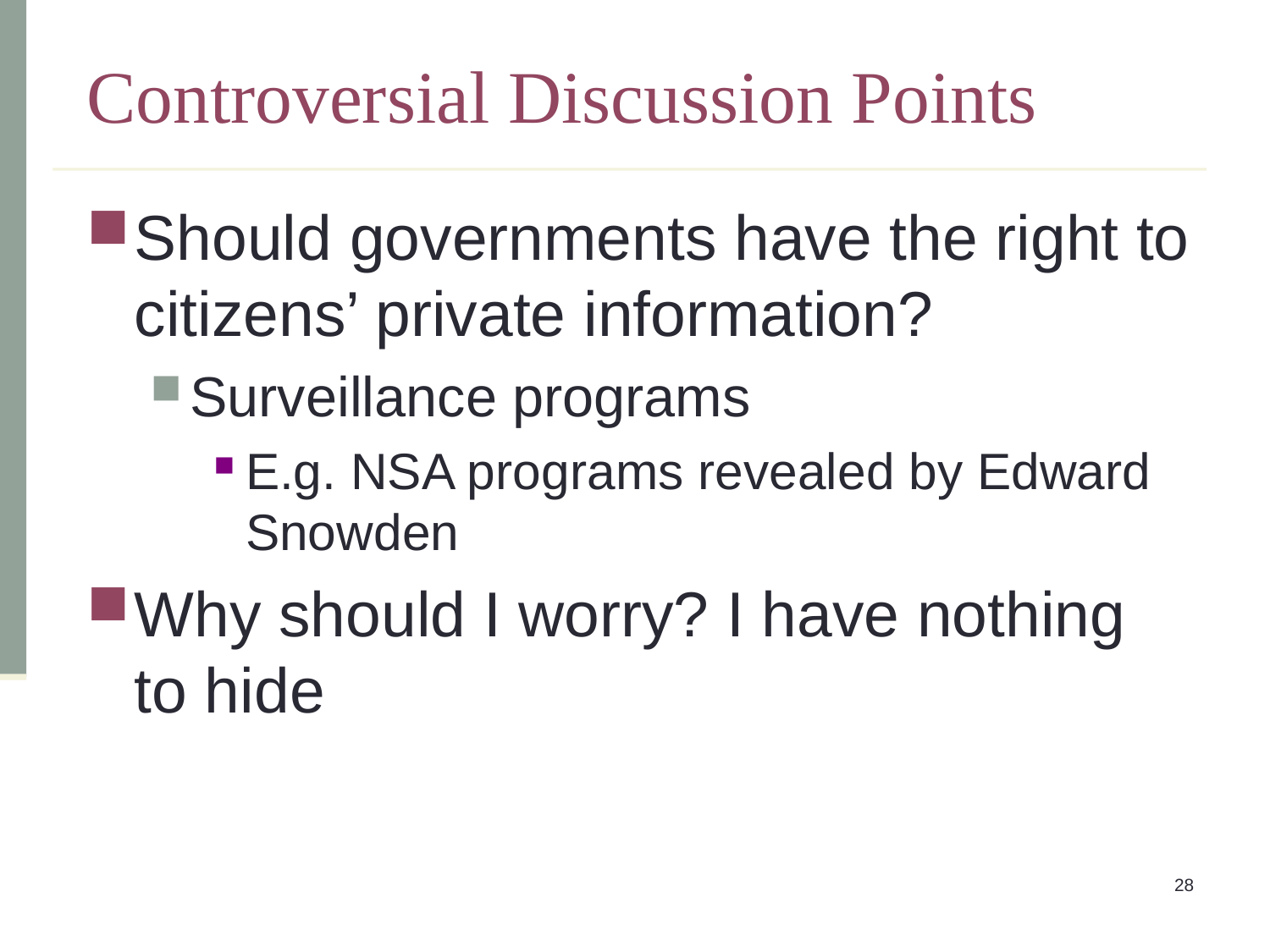

# Controversial Discussion Points
Should governments have the right to citizens’ private information?
Surveillance programs
E.g. NSA programs revealed by Edward Snowden
Why should I worry? I have nothing to hide

28